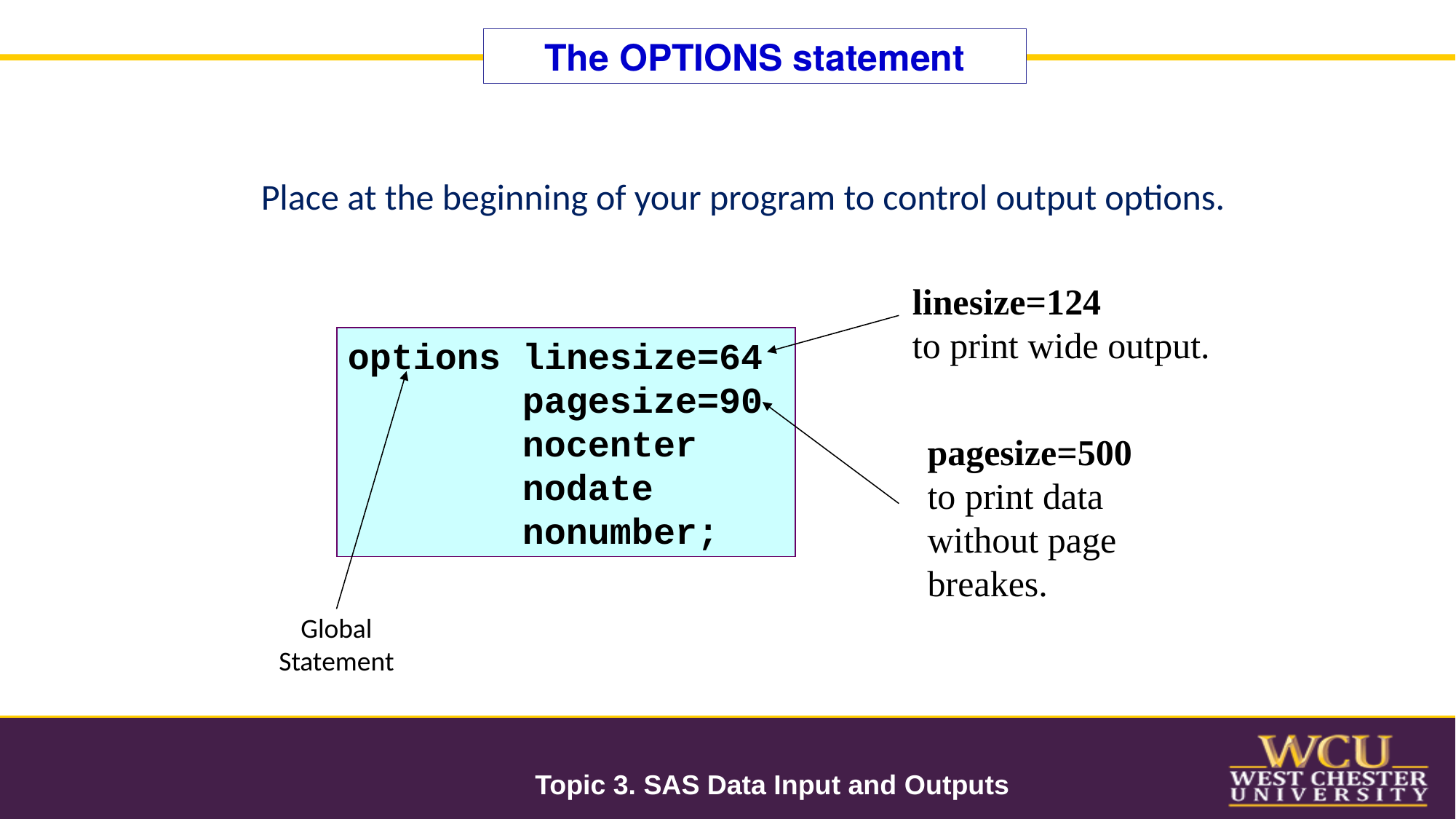

# The OPTIONS statement
Place at the beginning of your program to control output options.
linesize=124
to print wide output.

options linesize=64
	   pagesize=90
        nocenter
        nodate
        nonumber;

pagesize=500
to print data without page breakes.
Global Statement